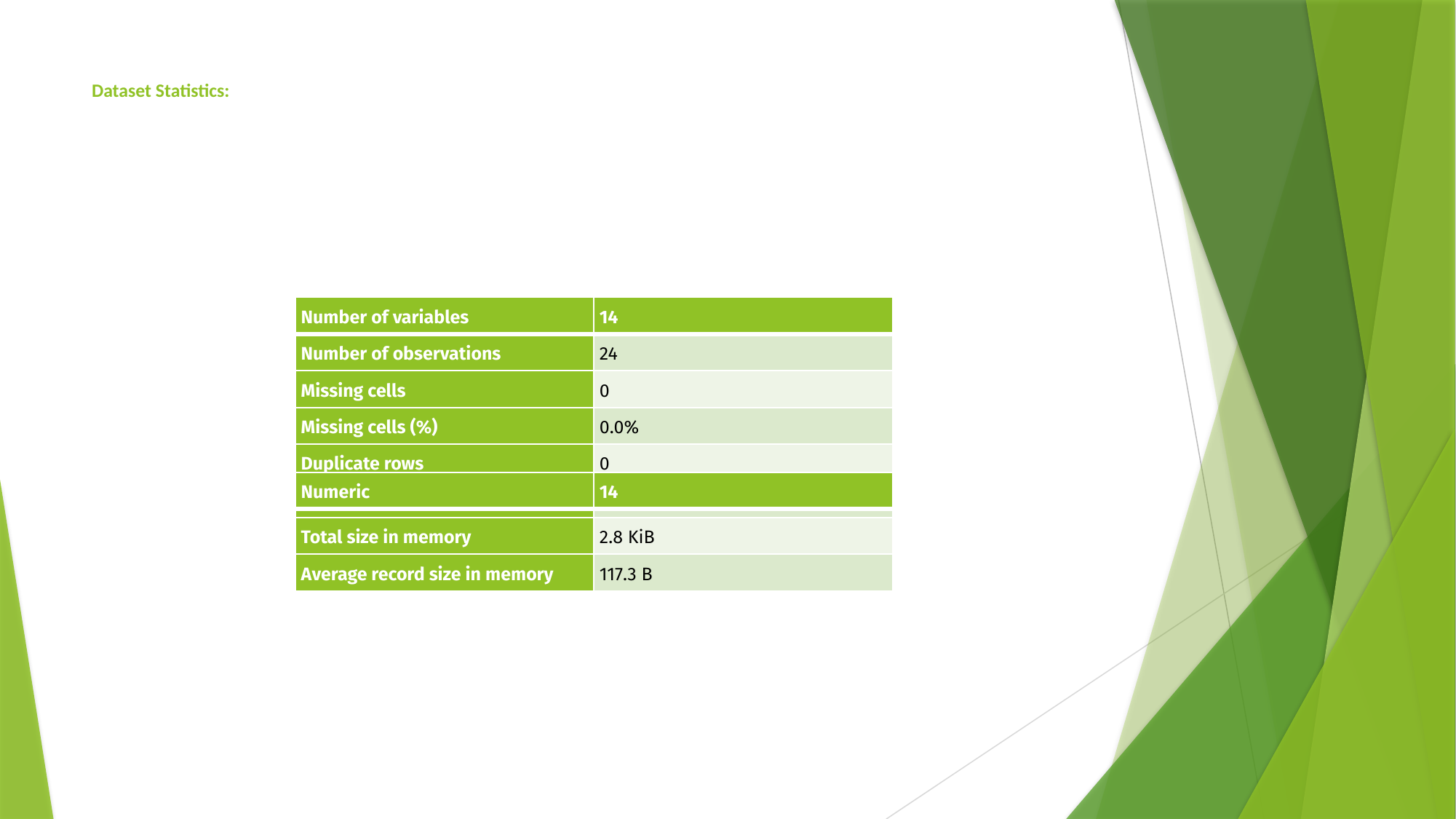

# Dataset Statistics:
| Number of variables | 14 |
| --- | --- |
| Number of observations | 24 |
| Missing cells | 0 |
| Missing cells (%) | 0.0% |
| Duplicate rows | 0 |
| Duplicate rows (%) | 0.0% |
| Total size in memory | 2.8 KiB |
| Average record size in memory | 117.3 B |
| Numeric | 14 |
| --- | --- |